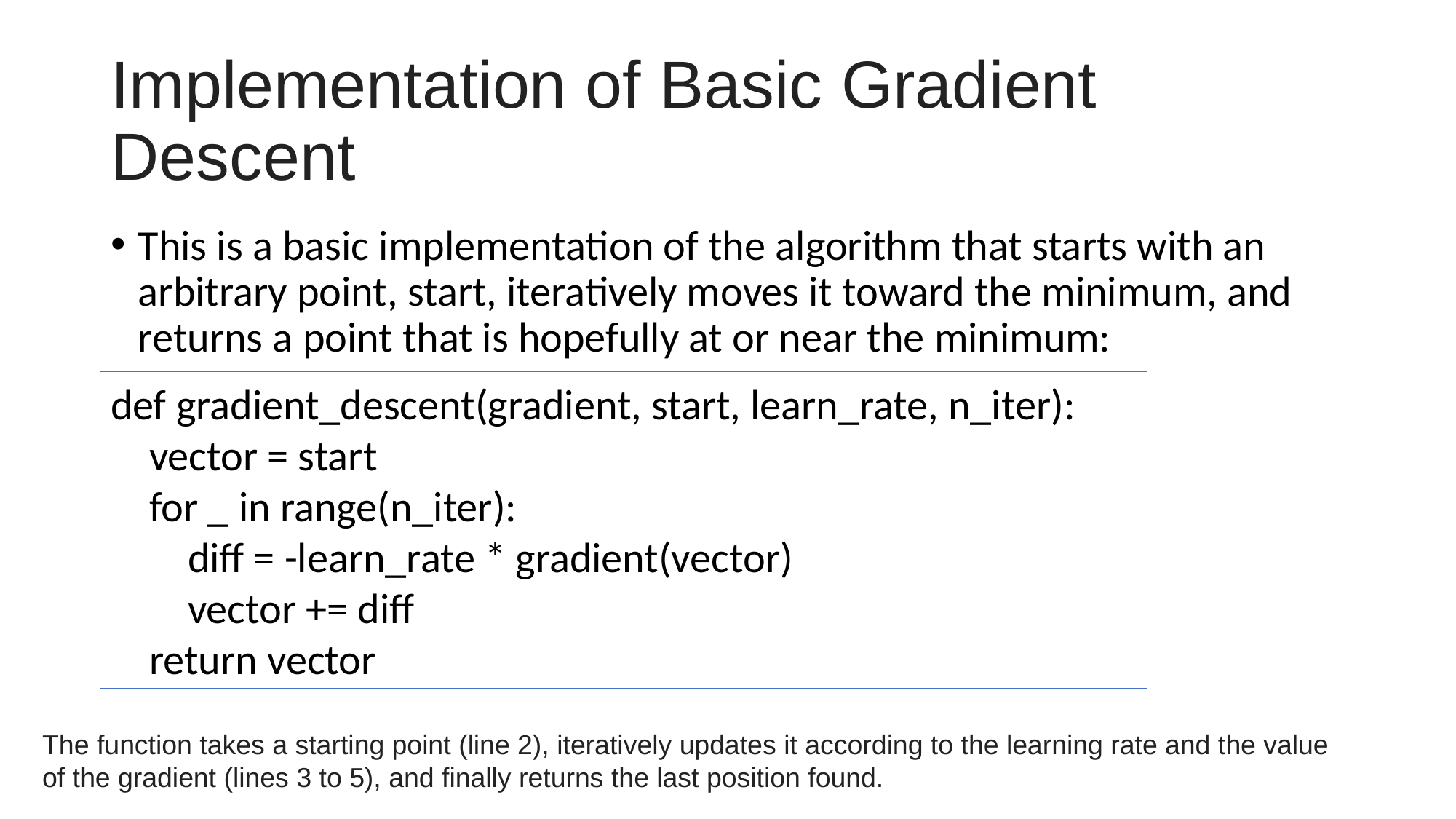

# Implementation of Basic Gradient Descent
This is a basic implementation of the algorithm that starts with an arbitrary point, start, iteratively moves it toward the minimum, and returns a point that is hopefully at or near the minimum:
def gradient_descent(gradient, start, learn_rate, n_iter):
    vector = start
    for _ in range(n_iter):
        diff = -learn_rate * gradient(vector)
        vector += diff
    return vector
The function takes a starting point (line 2), iteratively updates it according to the learning rate and the value of the gradient (lines 3 to 5), and finally returns the last position found.